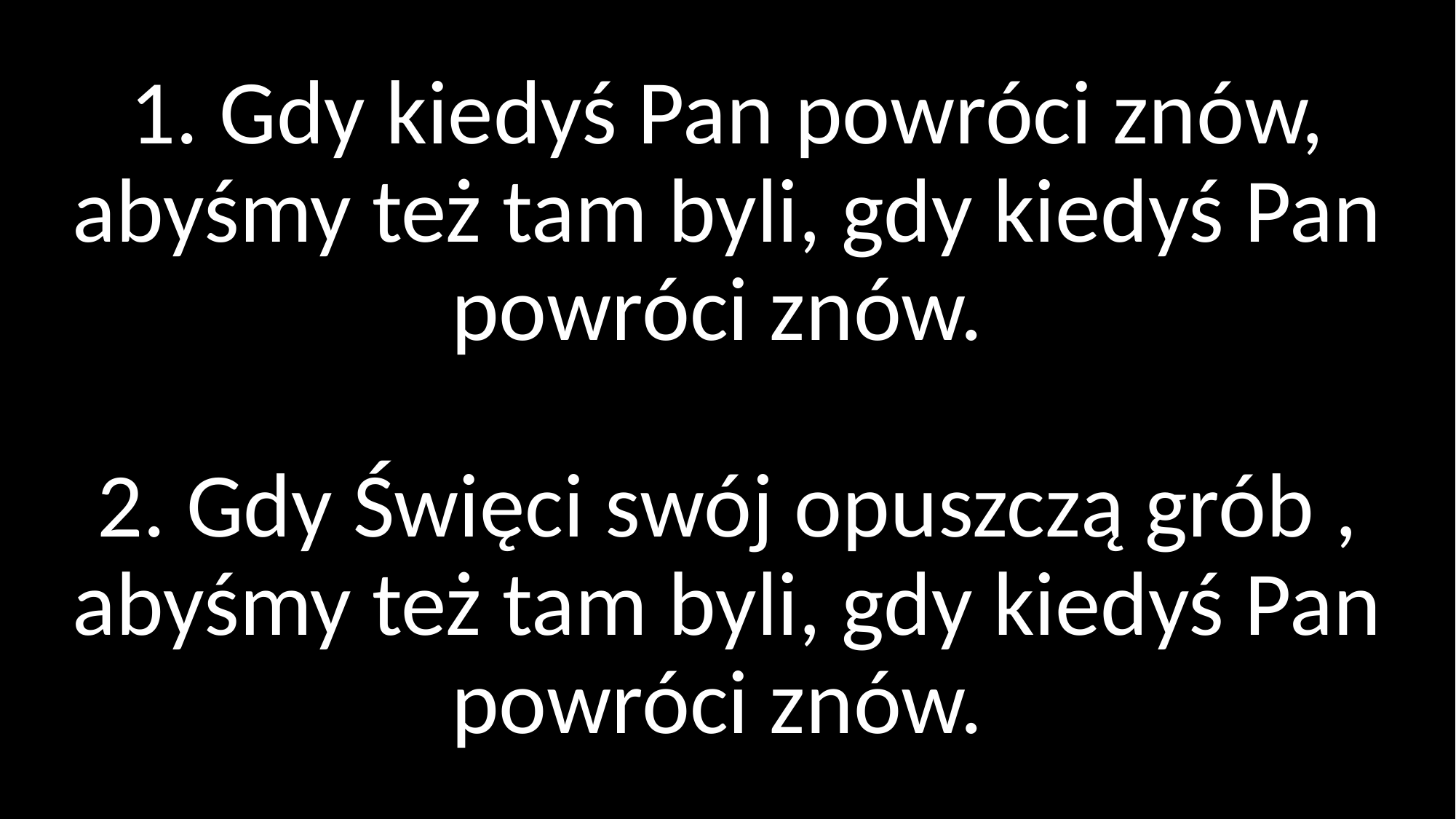

# 1. Gdy kiedyś Pan powróci znów, abyśmy też tam byli, gdy kiedyś Pan powróci znów. 2. Gdy Święci swój opuszczą grób , abyśmy też tam byli, gdy kiedyś Pan powróci znów.